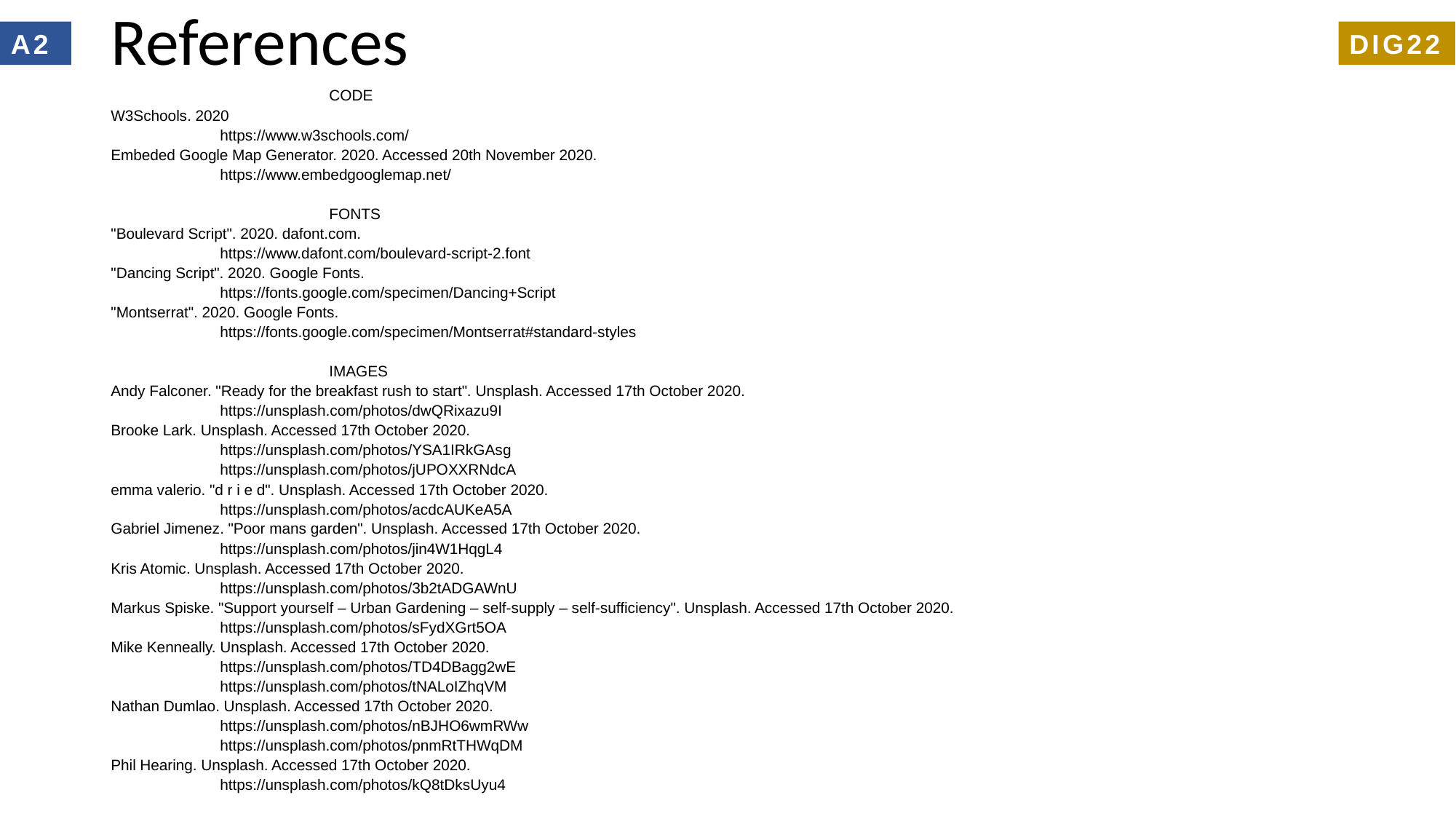

# References
A2
DIG22
		CODE
W3Schools. 2020
	https://www.w3schools.com/
Embeded Google Map Generator. 2020. Accessed 20th November 2020.
	https://www.embedgooglemap.net/

		FONTS
"Boulevard Script". 2020. dafont.com.
	https://www.dafont.com/boulevard-script-2.font
"Dancing Script". 2020. Google Fonts.
	https://fonts.google.com/specimen/Dancing+Script
"Montserrat". 2020. Google Fonts.
	https://fonts.google.com/specimen/Montserrat#standard-styles

		IMAGES
Andy Falconer. "Ready for the breakfast rush to start". Unsplash. Accessed 17th October 2020.
	https://unsplash.com/photos/dwQRixazu9I
Brooke Lark. Unsplash. Accessed 17th October 2020.
	https://unsplash.com/photos/YSA1IRkGAsg
	https://unsplash.com/photos/jUPOXXRNdcA
emma valerio. "d r i e d". Unsplash. Accessed 17th October 2020.
	https://unsplash.com/photos/acdcAUKeA5A
Gabriel Jimenez. "Poor mans garden". Unsplash. Accessed 17th October 2020.
	https://unsplash.com/photos/jin4W1HqgL4
Kris Atomic. Unsplash. Accessed 17th October 2020.
	https://unsplash.com/photos/3b2tADGAWnU
Markus Spiske. "Support yourself – Urban Gardening – self-supply – self-sufficiency". Unsplash. Accessed 17th October 2020.
	https://unsplash.com/photos/sFydXGrt5OA
Mike Kenneally. Unsplash. Accessed 17th October 2020.
	https://unsplash.com/photos/TD4DBagg2wE
	https://unsplash.com/photos/tNALoIZhqVM
Nathan Dumlao. Unsplash. Accessed 17th October 2020.
	https://unsplash.com/photos/nBJHO6wmRWw
	https://unsplash.com/photos/pnmRtTHWqDM
Phil Hearing. Unsplash. Accessed 17th October 2020.
	https://unsplash.com/photos/kQ8tDksUyu4